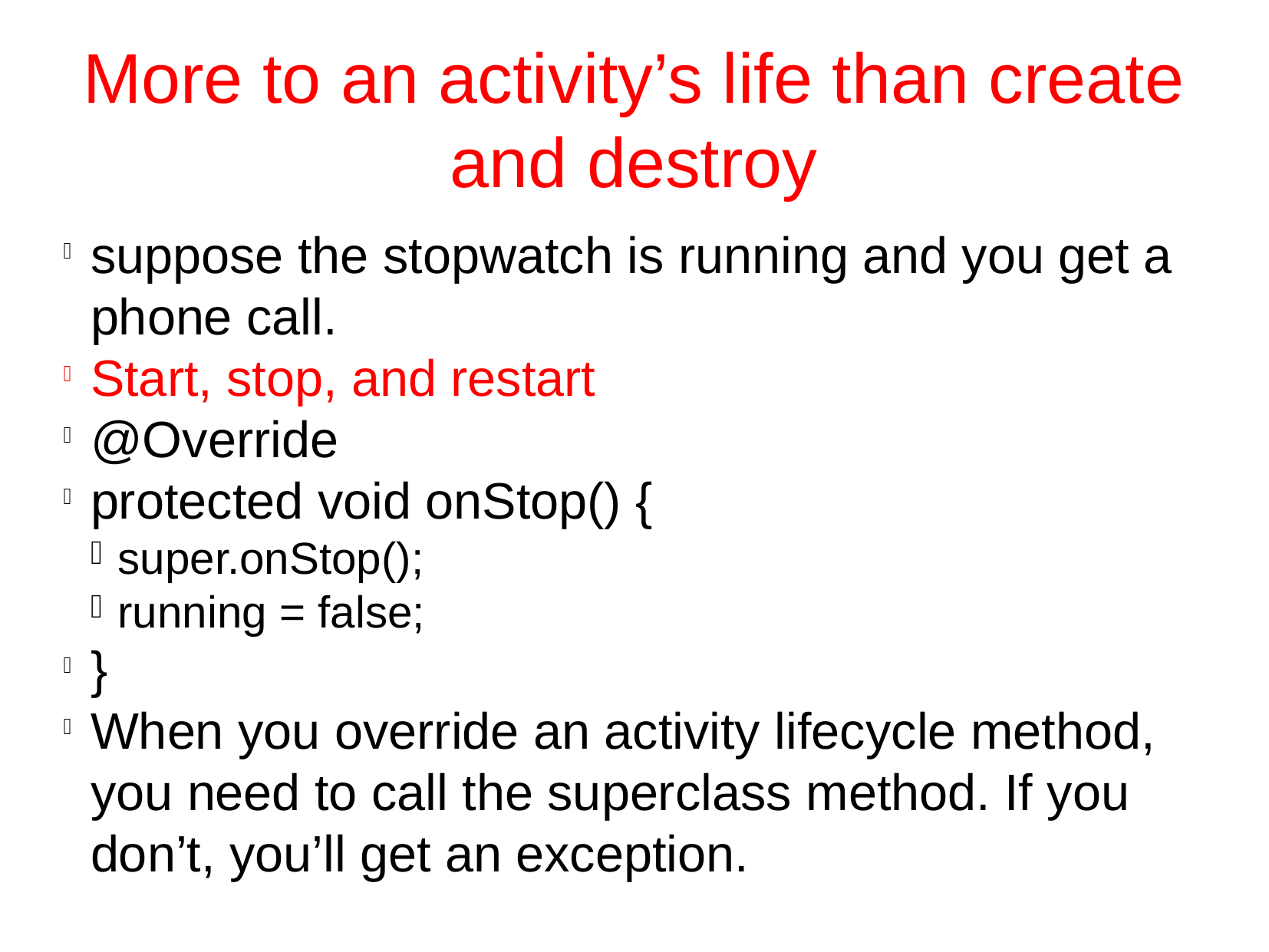

More to an activity’s life than create and destroy
suppose the stopwatch is running and you get a phone call.
Start, stop, and restart
@Override
protected void onStop() {
super.onStop();
running = false;
}
When you override an activity lifecycle method, you need to call the superclass method. If you don’t, you’ll get an exception.